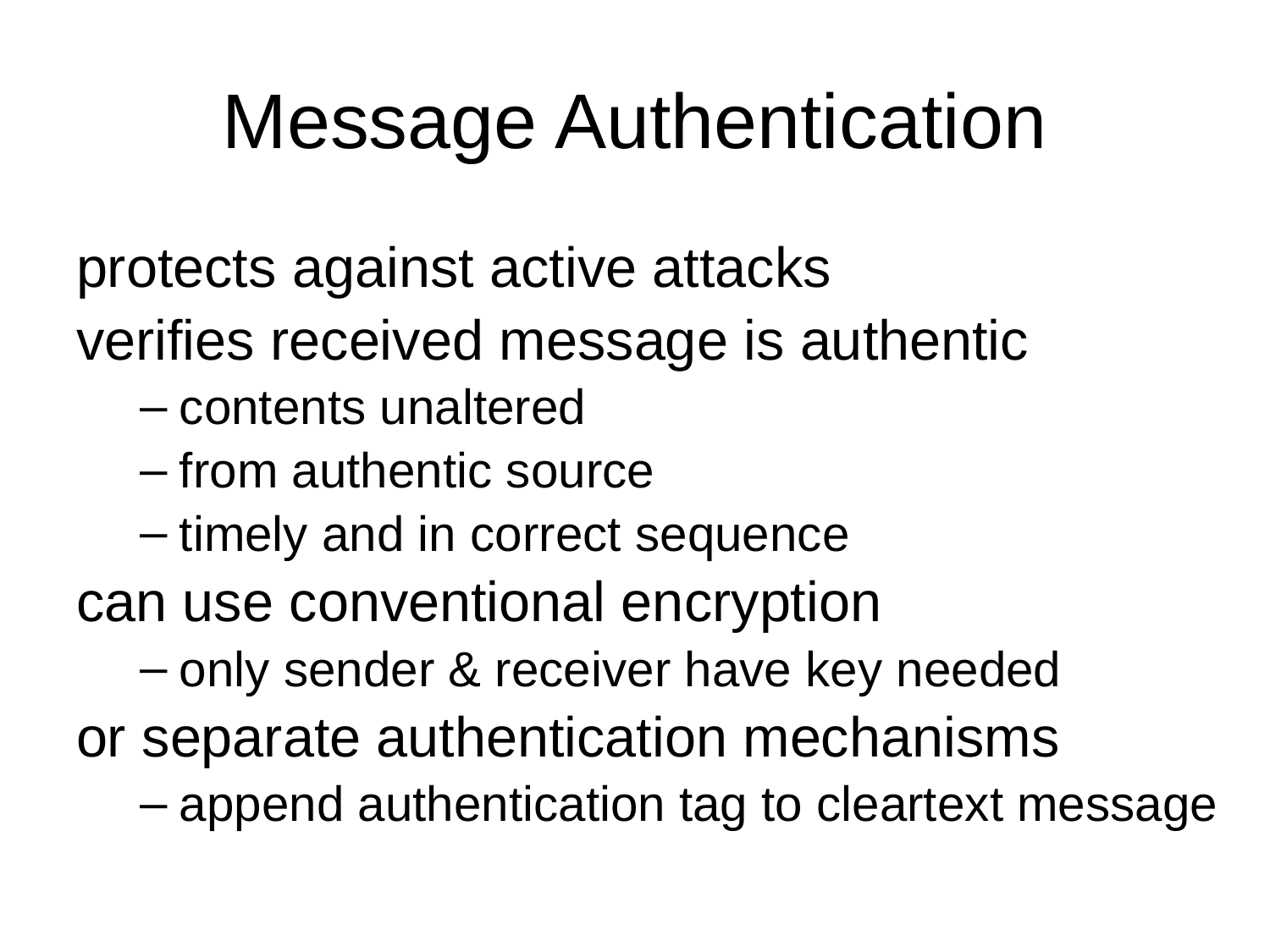

# Message Authentication
protects against active attacks
verifies received message is authentic
contents unaltered
from authentic source
timely and in correct sequence
can use conventional encryption
only sender & receiver have key needed
or separate authentication mechanisms
append authentication tag to cleartext message